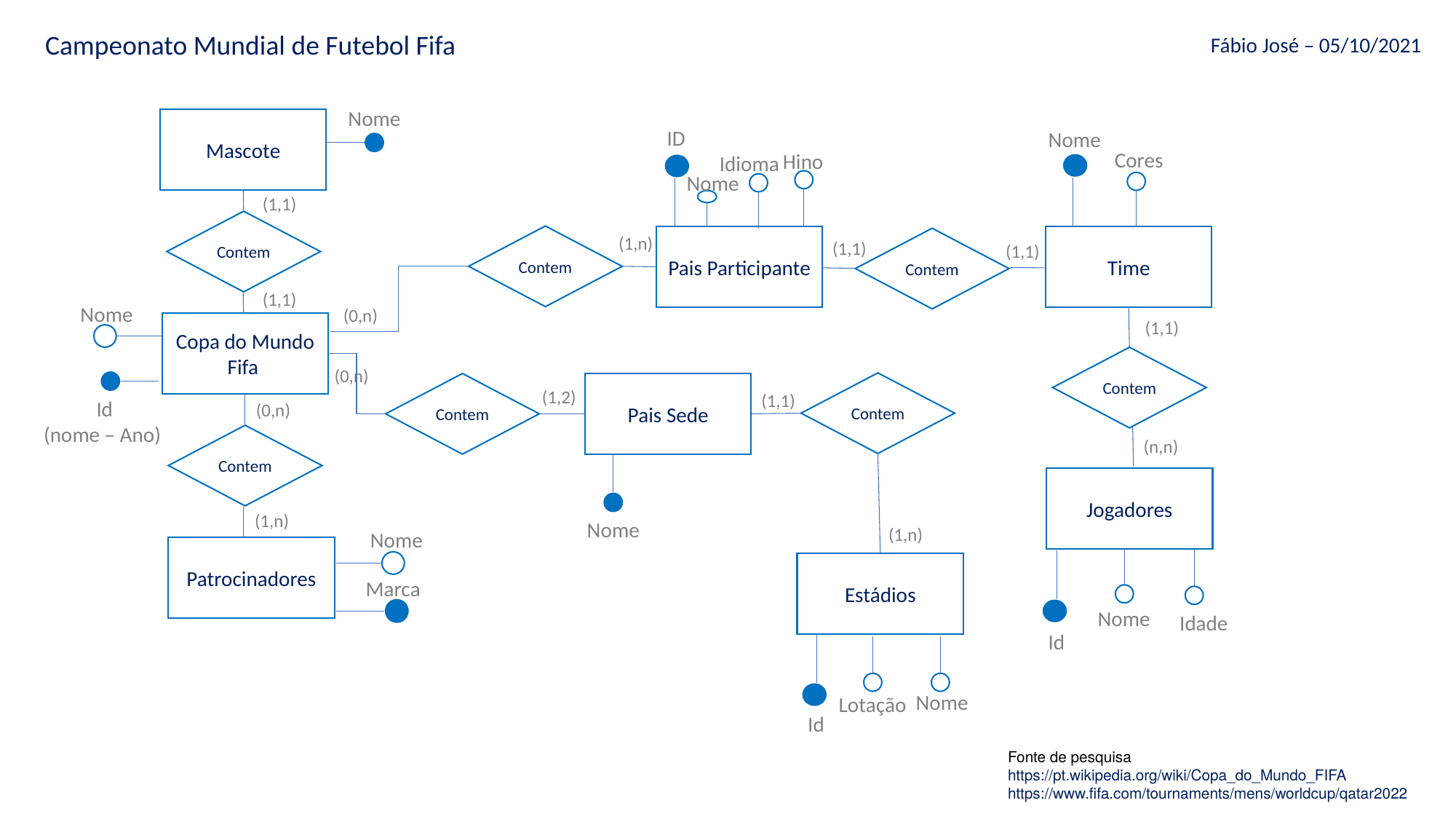

Campeonato Mundial de Futebol Fifa
Fábio José – 05/10/2021
Nome
Mascote
ID
Nome

Cores
Hino
Idioma
Nome

(1,1)

Contem
Contem
Pais Participante
Time
(1,n)
Contem
(1,1)
(1,1)
(1,1)
Nome
(0,n)
(1,1)
Copa do Mundo Fifa

Contem
(0,n)

Contem
Contem
Pais Sede
(1,2)
(1,1)
Id
(nome – Ano)
(0,n)
Contem
(n,n)
Jogadores

(1,n)
Nome
(1,n)
Nome
Patrocinadores

Estádios

Marca

Nome
Idade
Id

Nome
Lotação
Id
Fonte de pesquisa
https://pt.wikipedia.org/wiki/Copa_do_Mundo_FIFA
https://www.fifa.com/tournaments/mens/worldcup/qatar2022